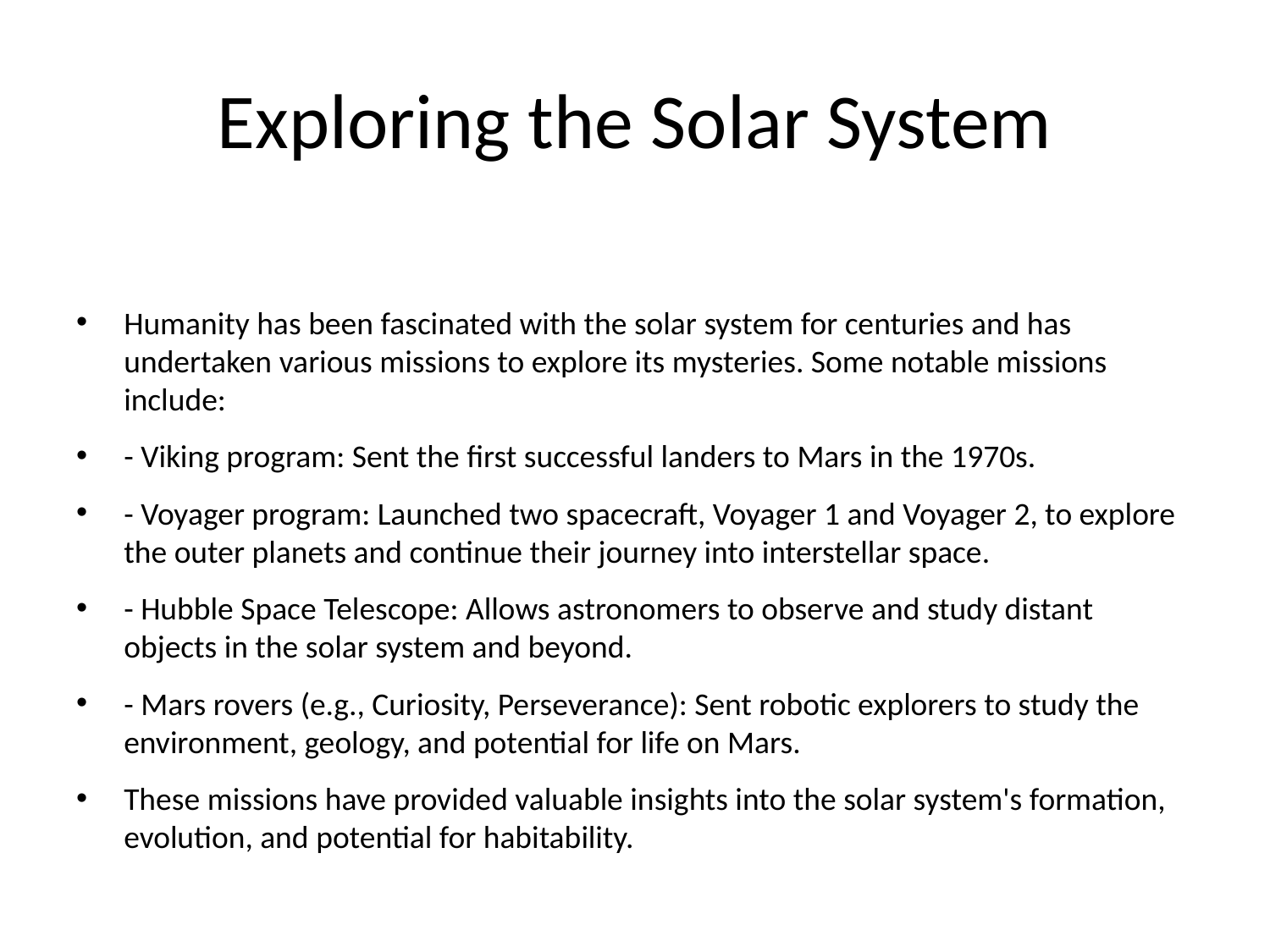

# Exploring the Solar System

Humanity has been fascinated with the solar system for centuries and has undertaken various missions to explore its mysteries. Some notable missions include:
- Viking program: Sent the first successful landers to Mars in the 1970s.
- Voyager program: Launched two spacecraft, Voyager 1 and Voyager 2, to explore the outer planets and continue their journey into interstellar space.
- Hubble Space Telescope: Allows astronomers to observe and study distant objects in the solar system and beyond.
- Mars rovers (e.g., Curiosity, Perseverance): Sent robotic explorers to study the environment, geology, and potential for life on Mars.
These missions have provided valuable insights into the solar system's formation, evolution, and potential for habitability.